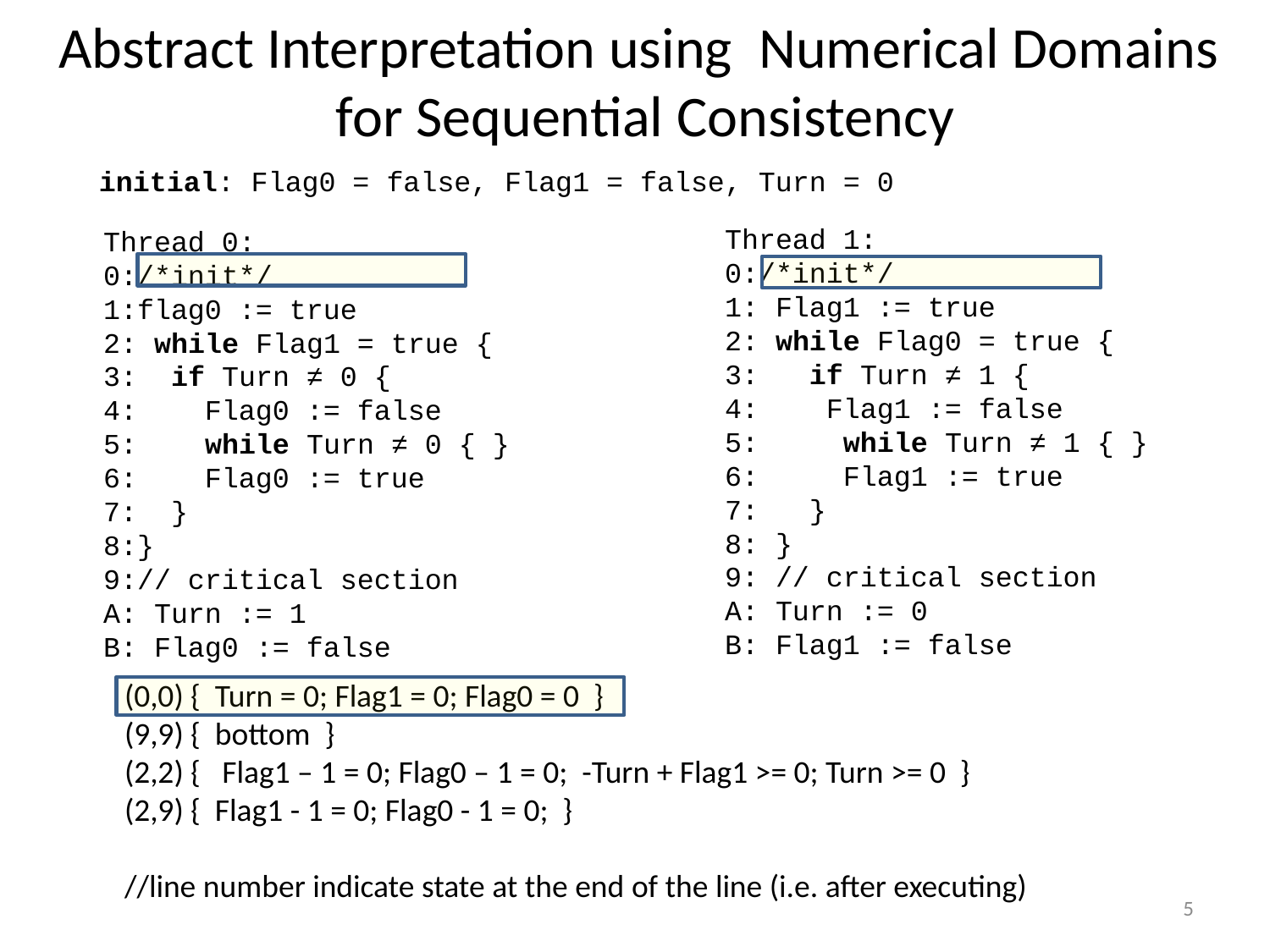

# Abstract Interpretation using  Numerical Domains for Sequential Consistency
initial: Flag0 = false, Flag1 = false, Turn = 0
Thread 1:
0:/*init*/
1: Flag1 := true
2: while Flag0 = true {
3:   if Turn ≠ 1 {
4:    Flag1 := false
5:     while Turn ≠ 1 { }
6:     Flag1 := true
7:   }
8: }
9: // critical section
A: Turn := 0
B: Flag1 := false
Thread 0:
0:/*init*/
1:flag0 := true
2: while Flag1 = true {
3:  if Turn ≠ 0 {
4:    Flag0 := false
5:    while Turn ≠ 0 { }
6:    Flag0 := true
7:  }
8:}
9:// critical section
A: Turn := 1
B: Flag0 := false

(0,0) {  Turn = 0; Flag1 = 0; Flag0 = 0  }
(9,9) {  bottom  }
(2,2) {   Flag1 – 1 = 0; Flag0 – 1 = 0;  -Turn + Flag1 >= 0; Turn >= 0  }
(2,9) {  Flag1 - 1 = 0; Flag0 - 1 = 0;  }

//line number indicate state at the end of the line (i.e. after executing)

5